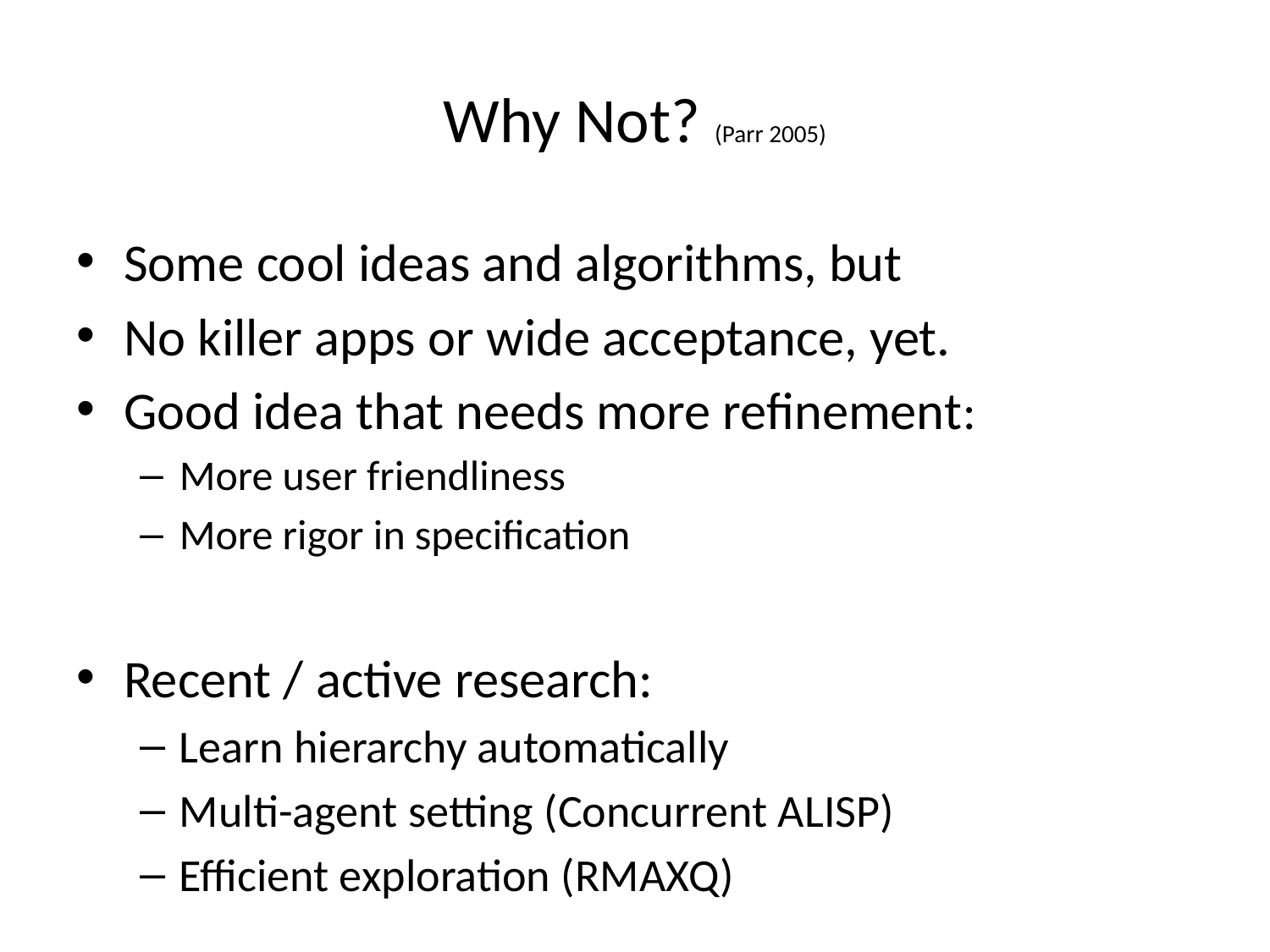

# Why Not? (Parr 2005)
Some cool ideas and algorithms, but
No killer apps or wide acceptance, yet.
Good idea that needs more refinement:
More user friendliness
More rigor in specification

Recent / active research:
Learn hierarchy automatically
Multi-agent setting (Concurrent ALISP)
Efficient exploration (RMAXQ)